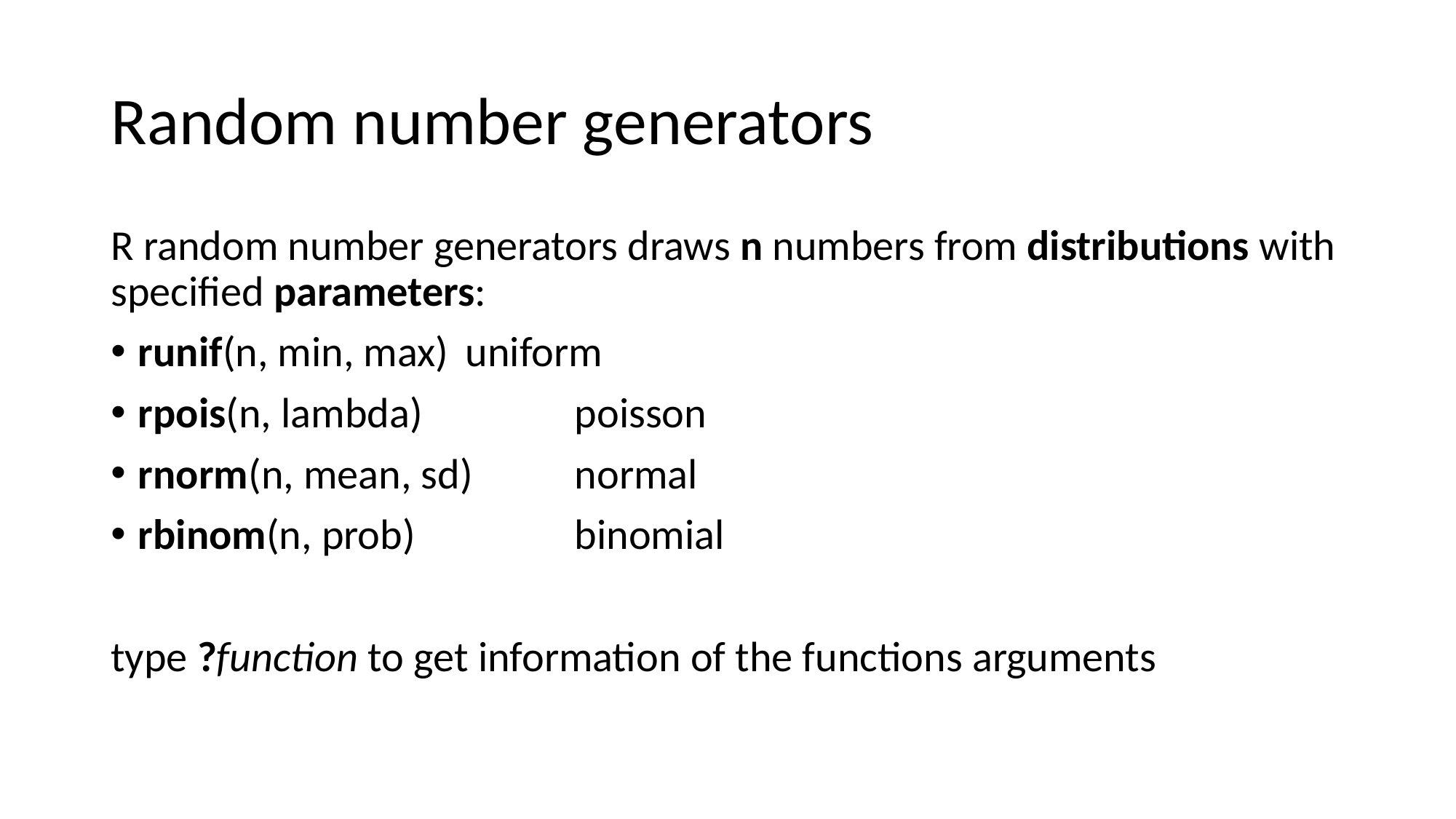

# Random number generators
R random number generators draws n numbers from distributions with specified parameters:
runif(n, min, max) 	uniform
rpois(n, lambda) 		poisson
rnorm(n, mean, sd) 	normal
rbinom(n, prob)		binomial

type ?function to get information of the functions arguments